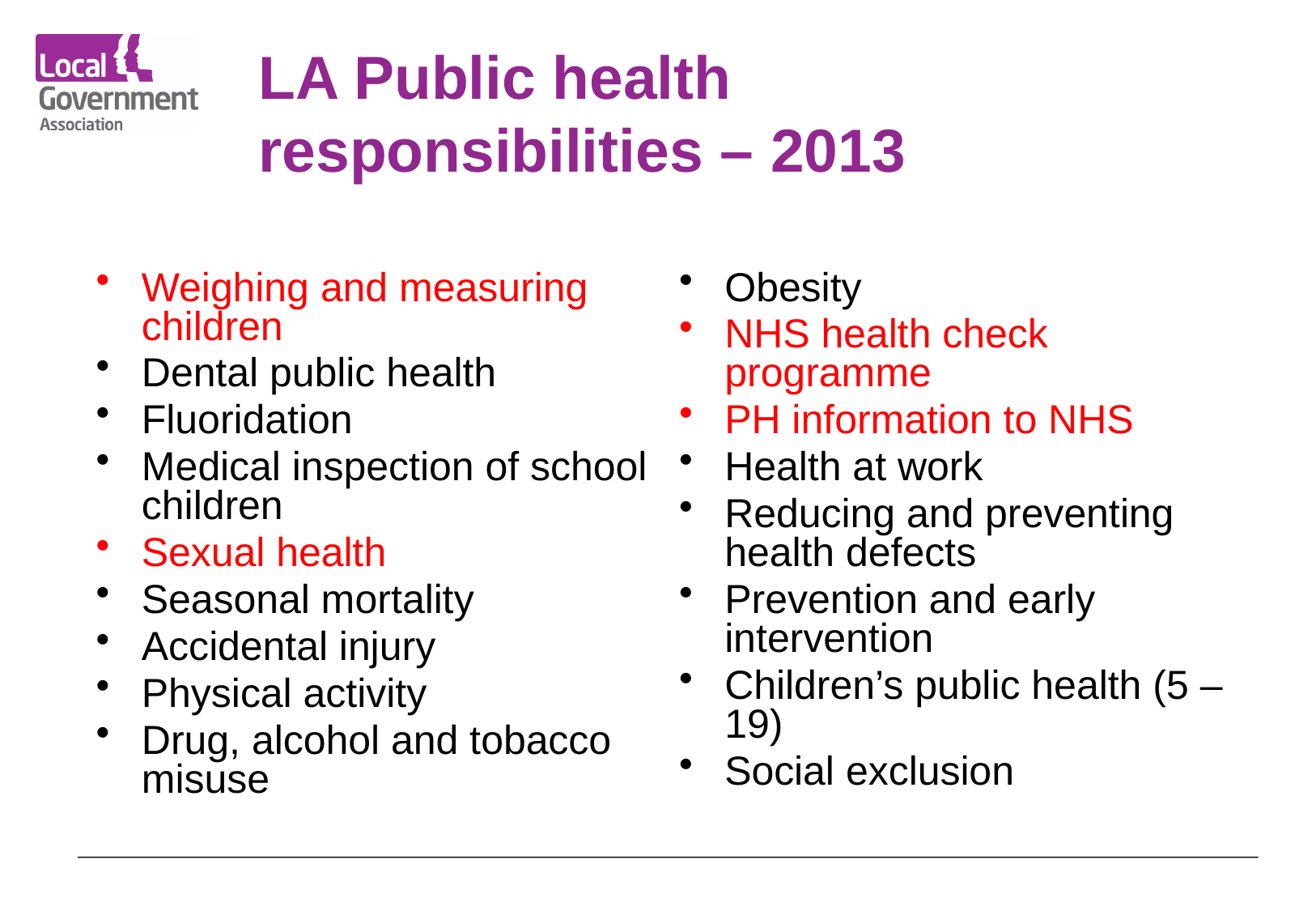

# LA Public health responsibilities – 2013
Weighing and measuring children
Dental public health
Fluoridation
Medical inspection of school children
Sexual health
Seasonal mortality
Accidental injury
Physical activity
Drug, alcohol and tobacco misuse

Obesity
NHS health check programme
PH information to NHS
Health at work
Reducing and preventing health defects
Prevention and early intervention
Children’s public health (5 – 19)
Social exclusion